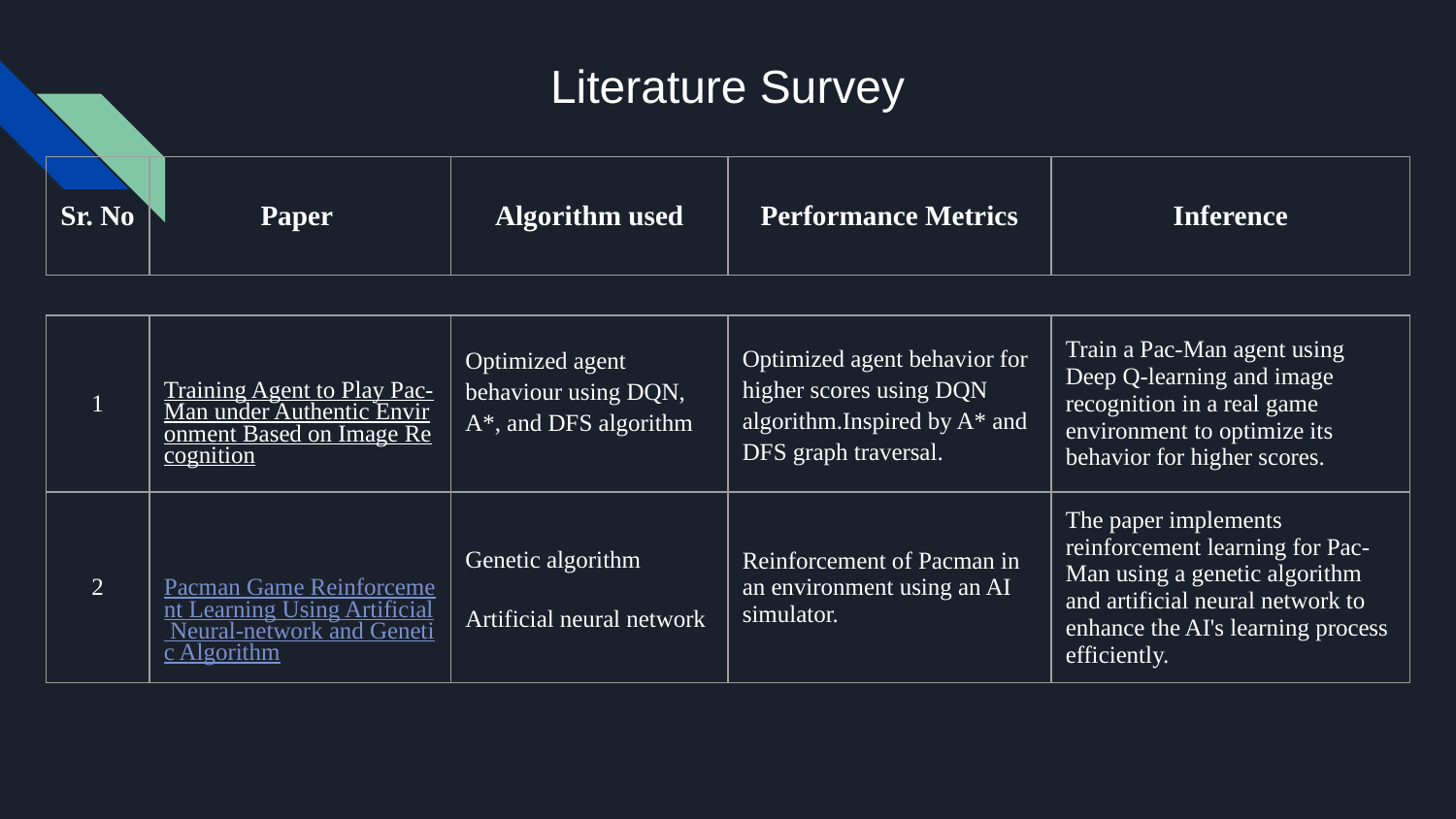

# Literature Survey
| Sr. No | Paper | Algorithm used | Performance Metrics | Inference |
| --- | --- | --- | --- | --- |
| 1 | Training Agent to Play Pac-Man under Authentic Environment Based on Image Recognition | Optimized agent behaviour using DQN, A\*, and DFS algorithm | Optimized agent behavior for higher scores using DQN algorithm.Inspired by A\* and DFS graph traversal. | Train a Pac-Man agent using Deep Q-learning and image recognition in a real game environment to optimize its behavior for higher scores. |
| --- | --- | --- | --- | --- |
| 2 | Pacman Game Reinforcement Learning Using Artificial Neural-network and Genetic Algorithm | Genetic algorithm Artificial neural network | Reinforcement of Pacman in an environment using an AI simulator. | The paper implements reinforcement learning for Pac-Man using a genetic algorithm and artificial neural network to enhance the AI's learning process efficiently. |